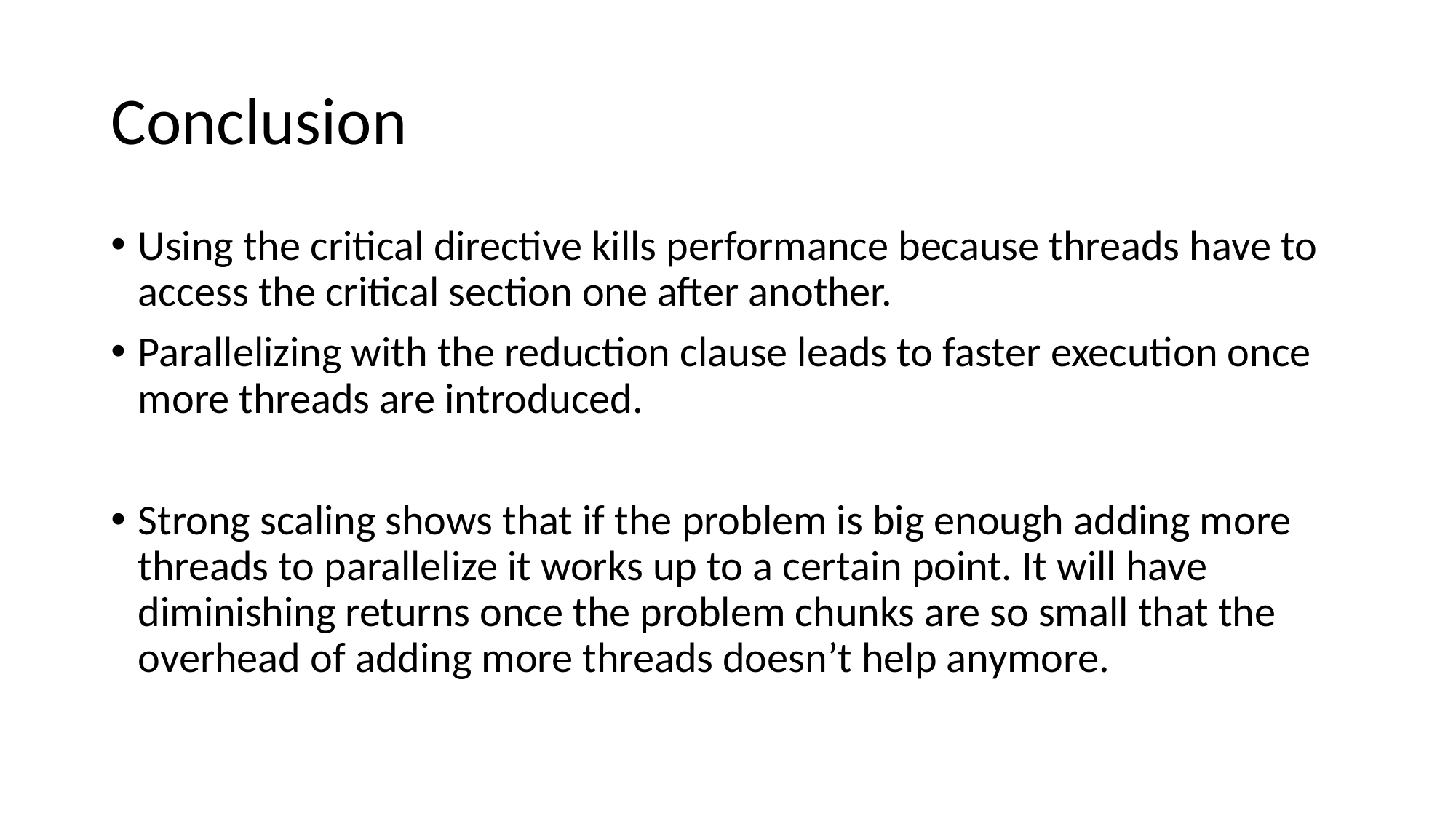

# Conclusion
Using the critical directive kills performance because threads have to access the critical section one after another.
Parallelizing with the reduction clause leads to faster execution once more threads are introduced.

Strong scaling shows that if the problem is big enough adding more threads to parallelize it works up to a certain point. It will have diminishing returns once the problem chunks are so small that the overhead of adding more threads doesn’t help anymore.